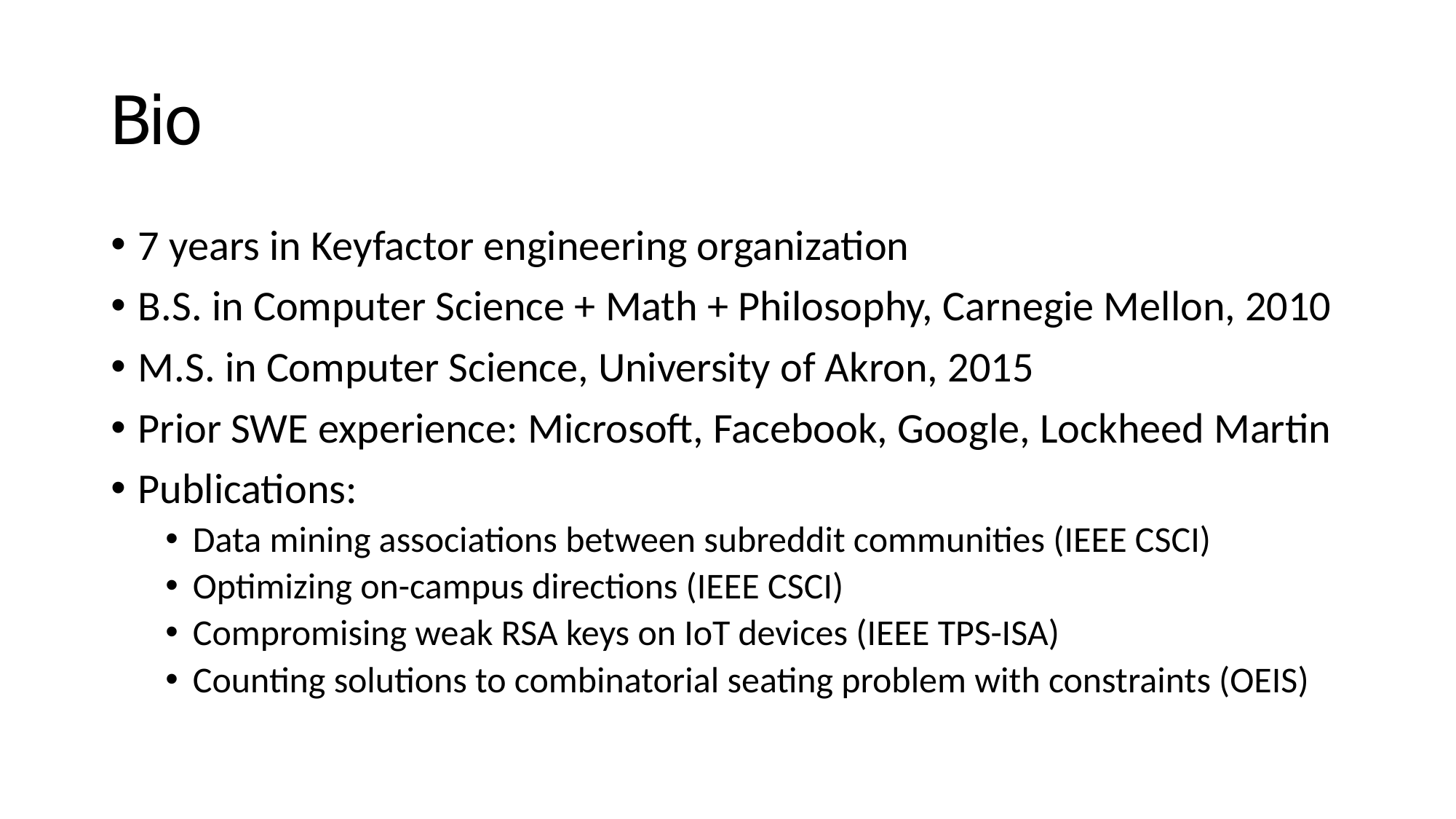

# Bio
7 years in Keyfactor engineering organization
B.S. in Computer Science + Math + Philosophy, Carnegie Mellon, 2010
M.S. in Computer Science, University of Akron, 2015
Prior SWE experience: Microsoft, Facebook, Google, Lockheed Martin
Publications:
Data mining associations between subreddit communities (IEEE CSCI)
Optimizing on-campus directions (IEEE CSCI)
Compromising weak RSA keys on IoT devices (IEEE TPS-ISA)
Counting solutions to combinatorial seating problem with constraints (OEIS)